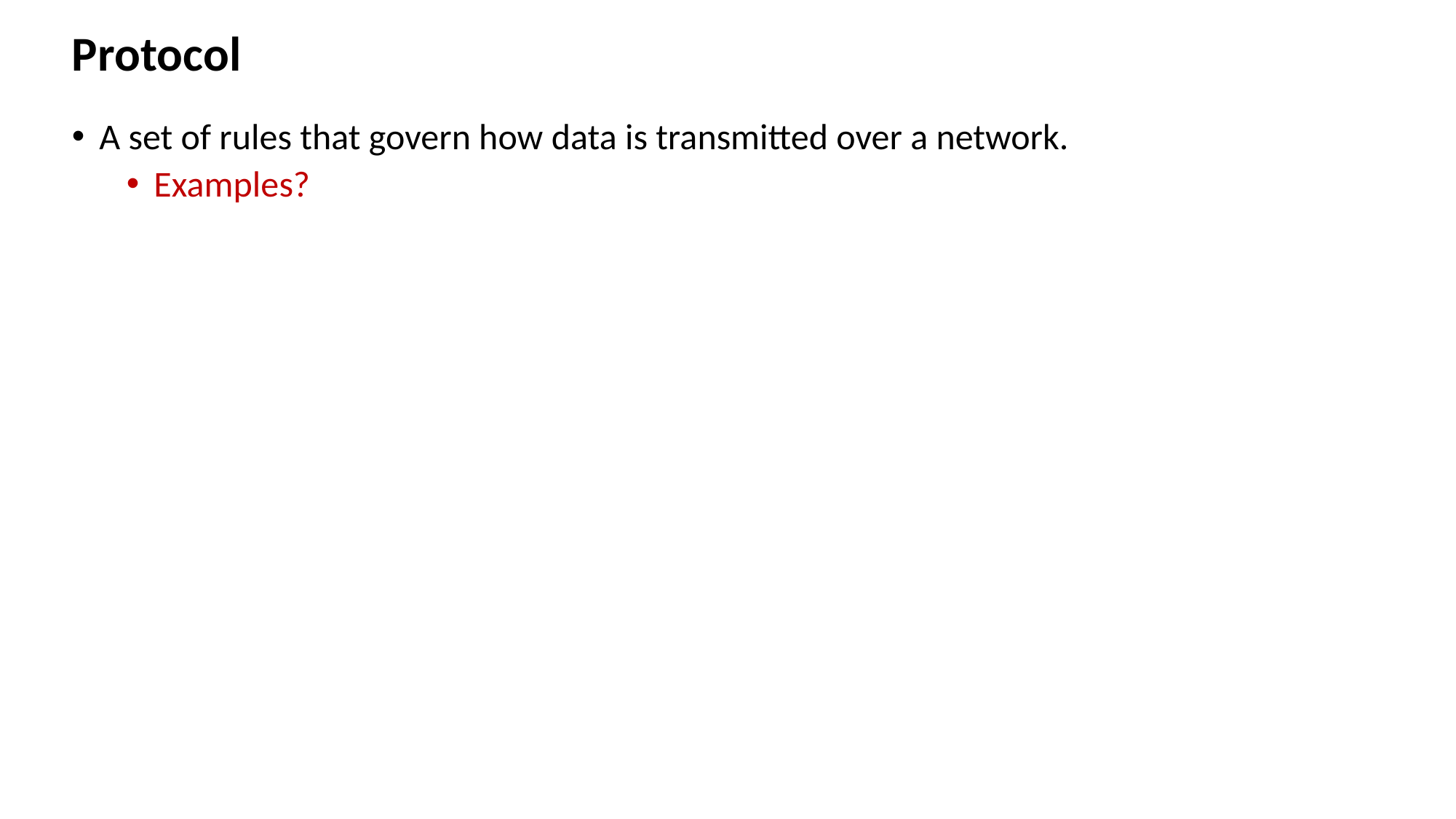

# Protocol
A set of rules that govern how data is transmitted over a network.
Examples?